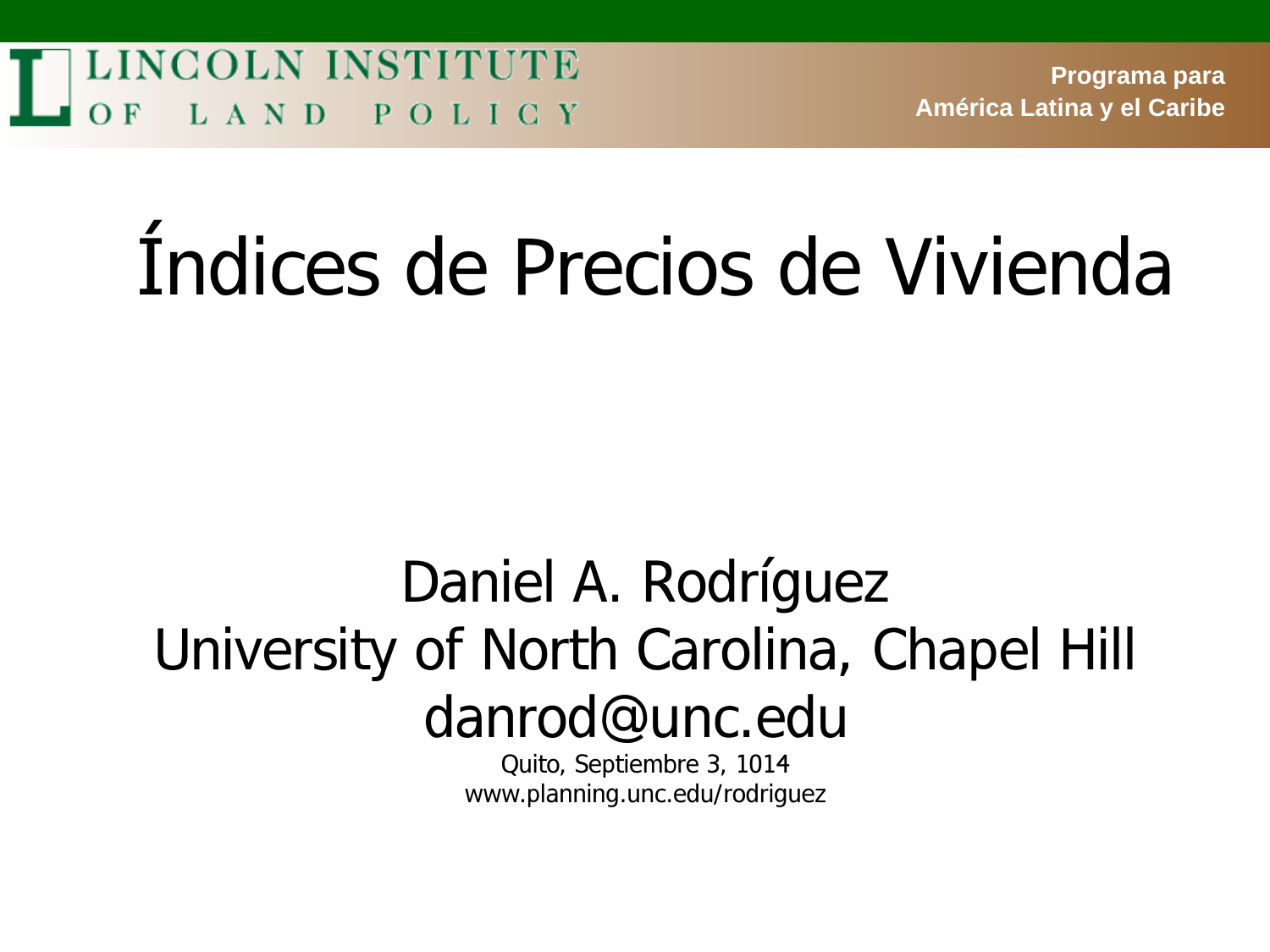

# Índices de Precios de Vivienda
Daniel A. Rodríguez
University of North Carolina, Chapel Hill danrod@unc.edu
Quito, Septiembre 3, 1014
www.planning.unc.edu/rodriguez